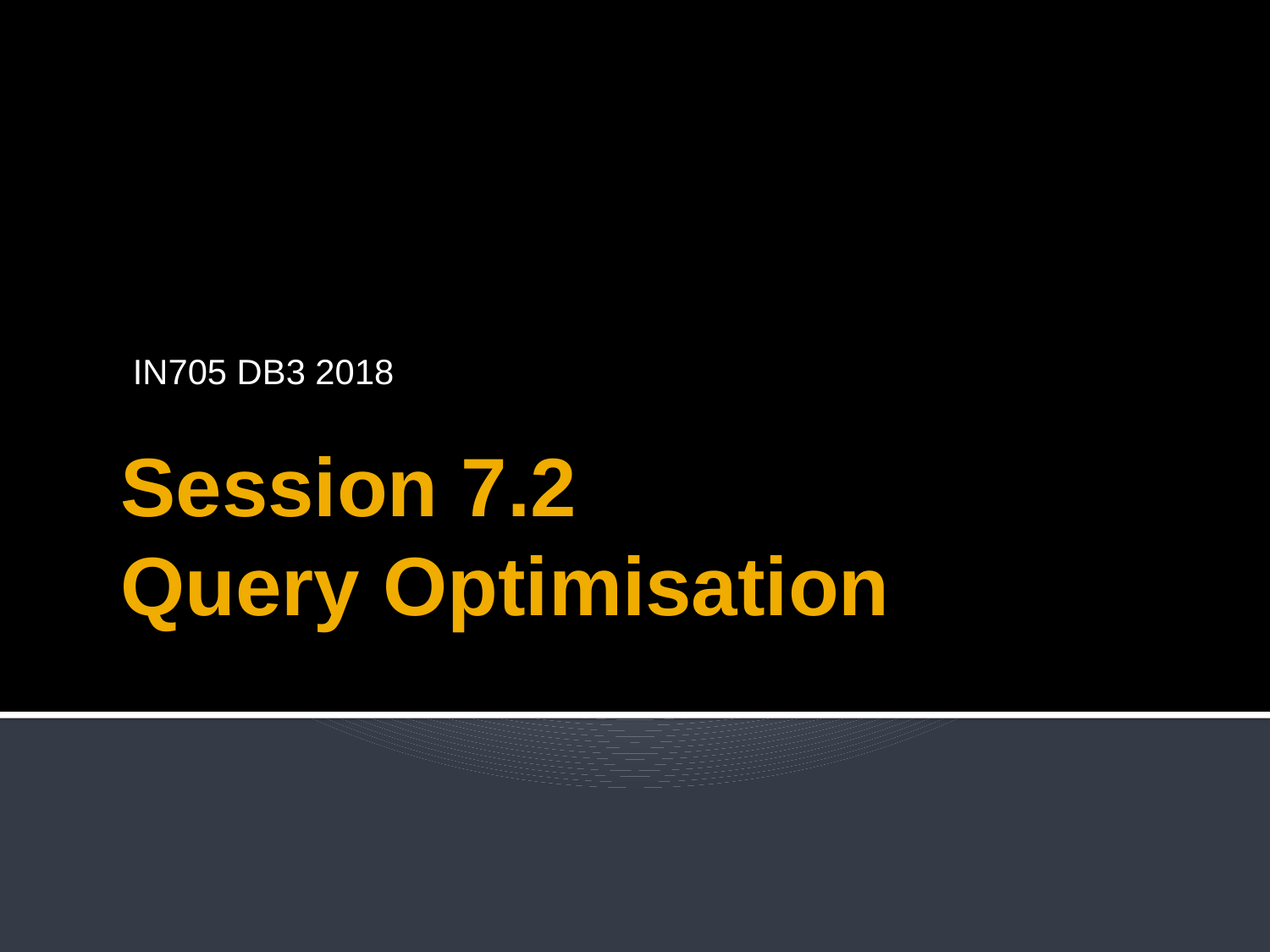

IN705 DB3 2018
# Session 7.2 Query Optimisation